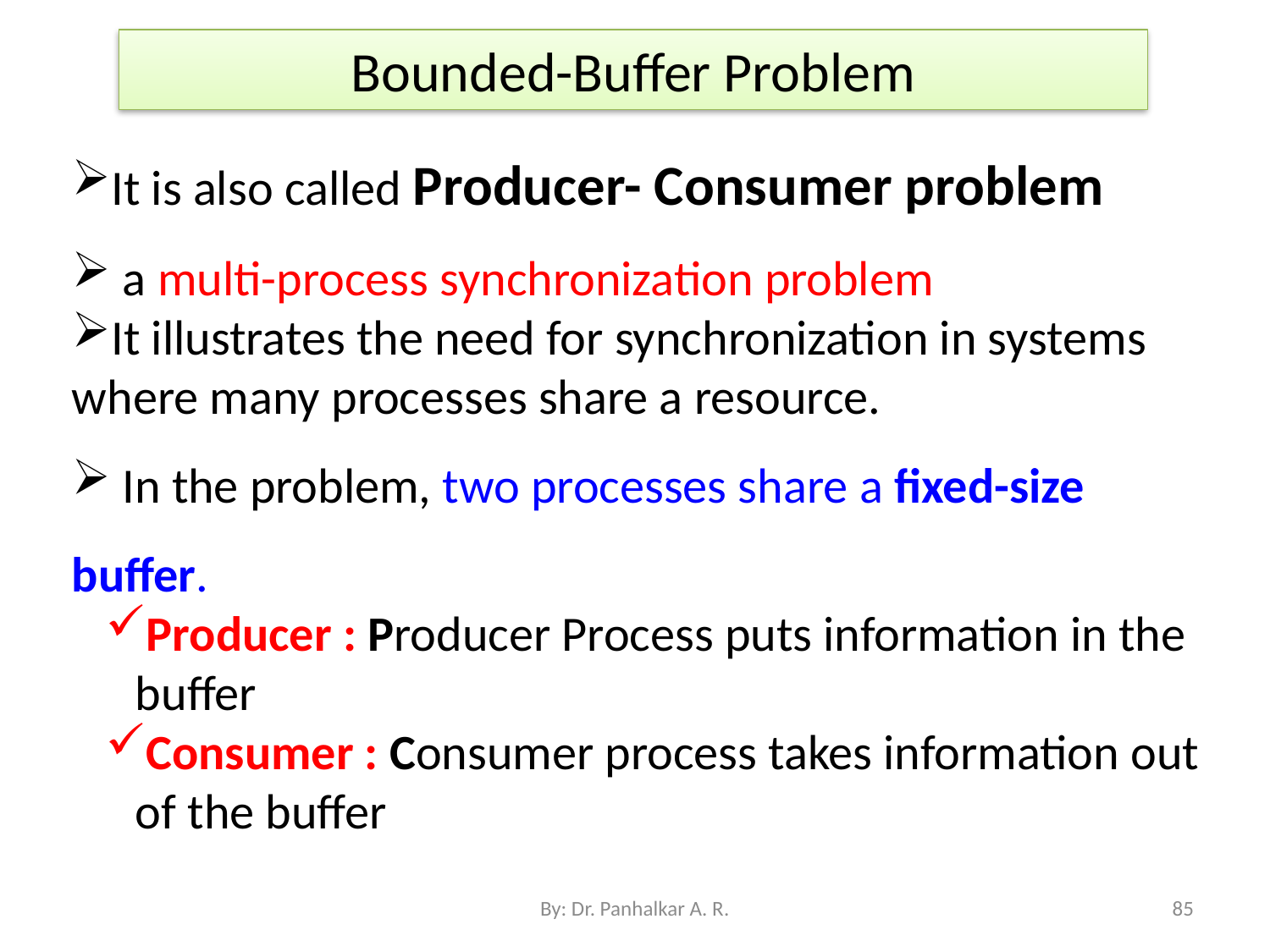

Bounded-Buffer Problem
It is also called Producer- Consumer problem
 a multi-process synchronization problem
It illustrates the need for synchronization in systems where many processes share a resource.
 In the problem, two processes share a fixed-size buffer.
Producer : Producer Process puts information in the buffer
Consumer : Consumer process takes information out of the buffer
By: Dr. Panhalkar A. R.
85